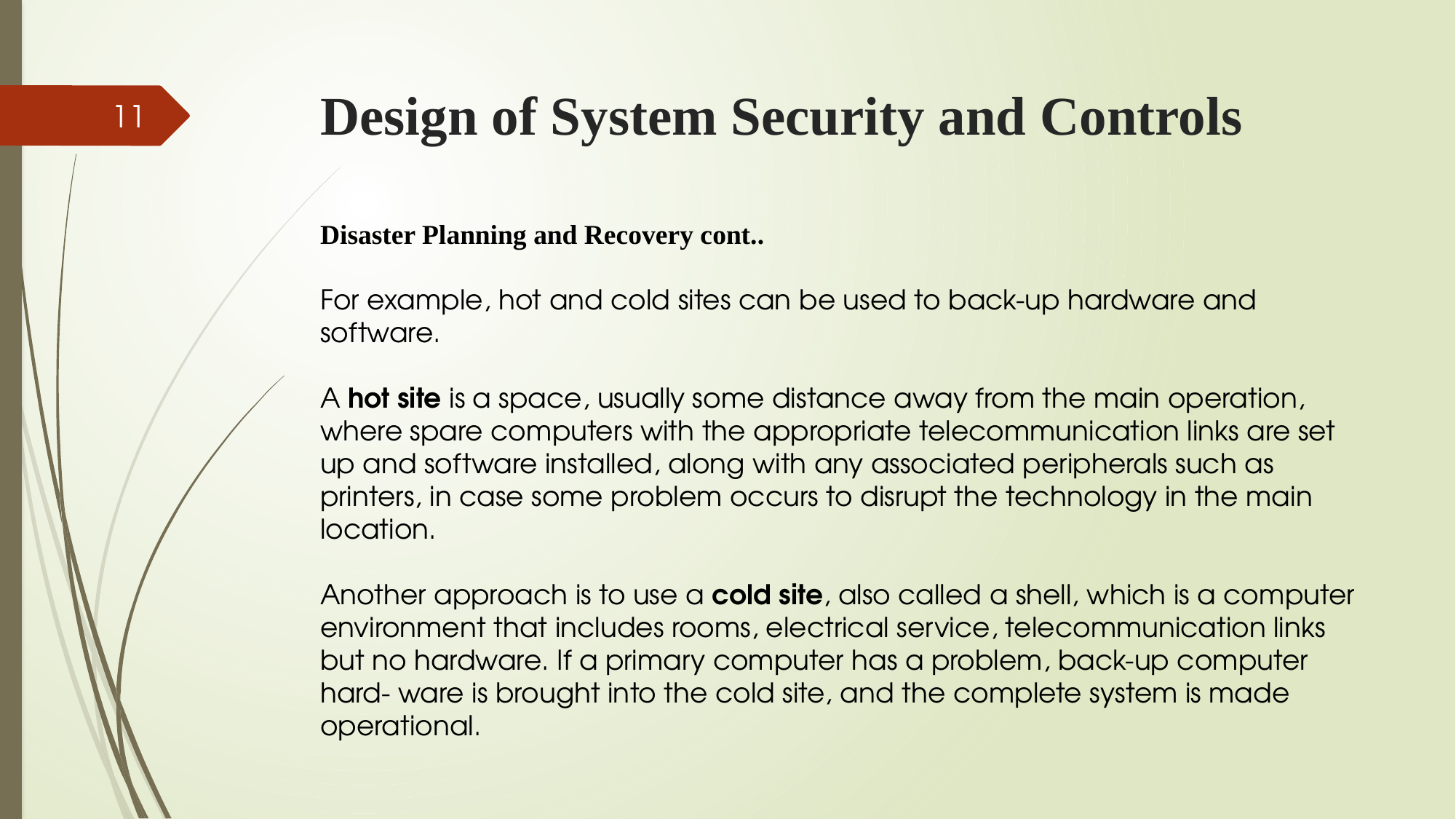

# Design of System Security and Controls
11

Disaster Planning and Recovery cont..

For example, hot and cold sites can be used to back-up hardware and software.

A hot site is a space, usually some distance away from the main operation, where spare computers with the appropriate telecommunication links are set up and software installed, along with any associated peripherals such as printers, in case some problem occurs to disrupt the technology in the main location.

Another approach is to use a cold site, also called a shell, which is a computer environment that includes rooms, electrical service, telecommunication links but no hardware. If a primary computer has a problem, back-up computer hard- ware is brought into the cold site, and the complete system is made operational.